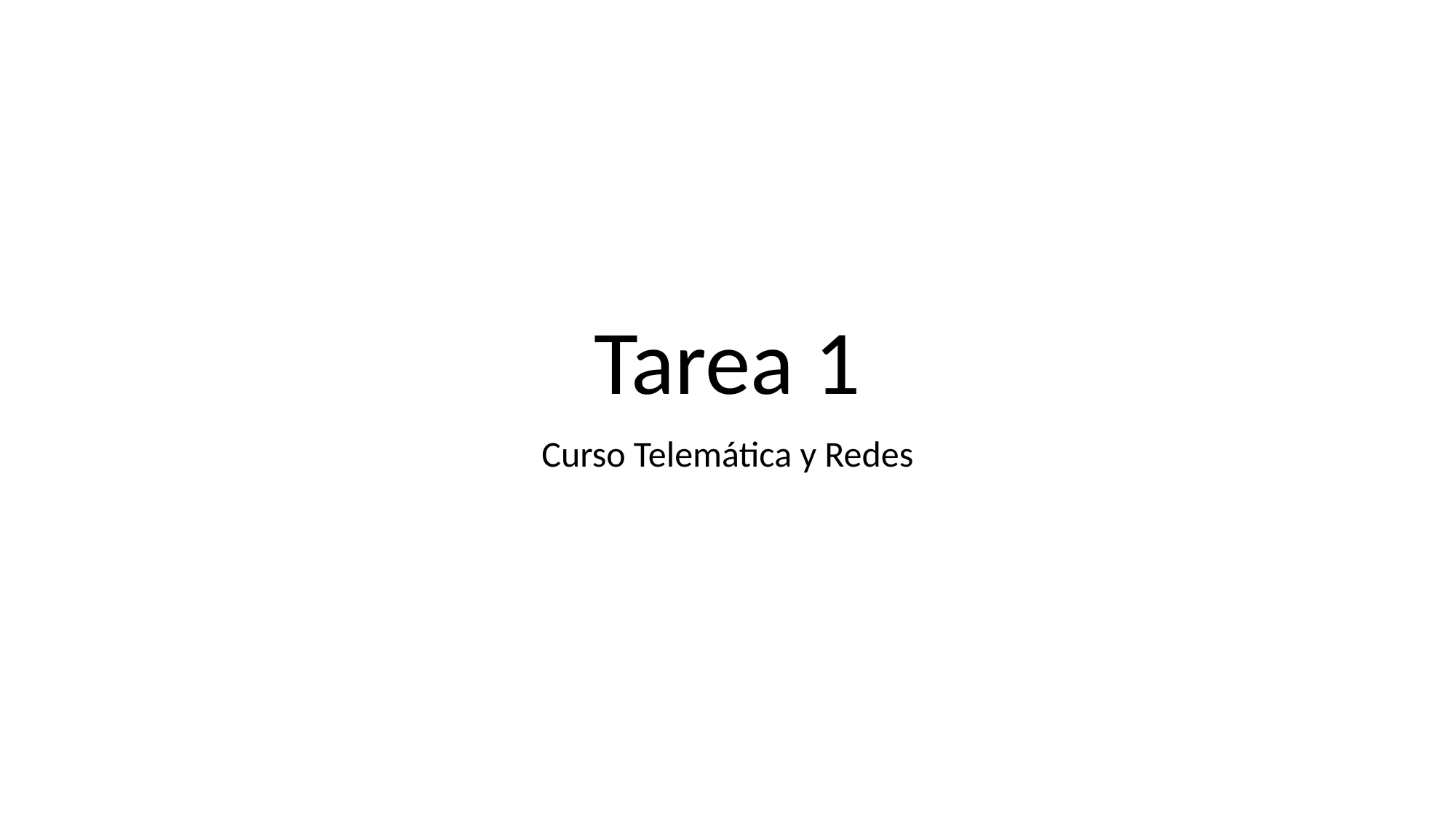

# Tarea 1
Curso Telemática y Redes